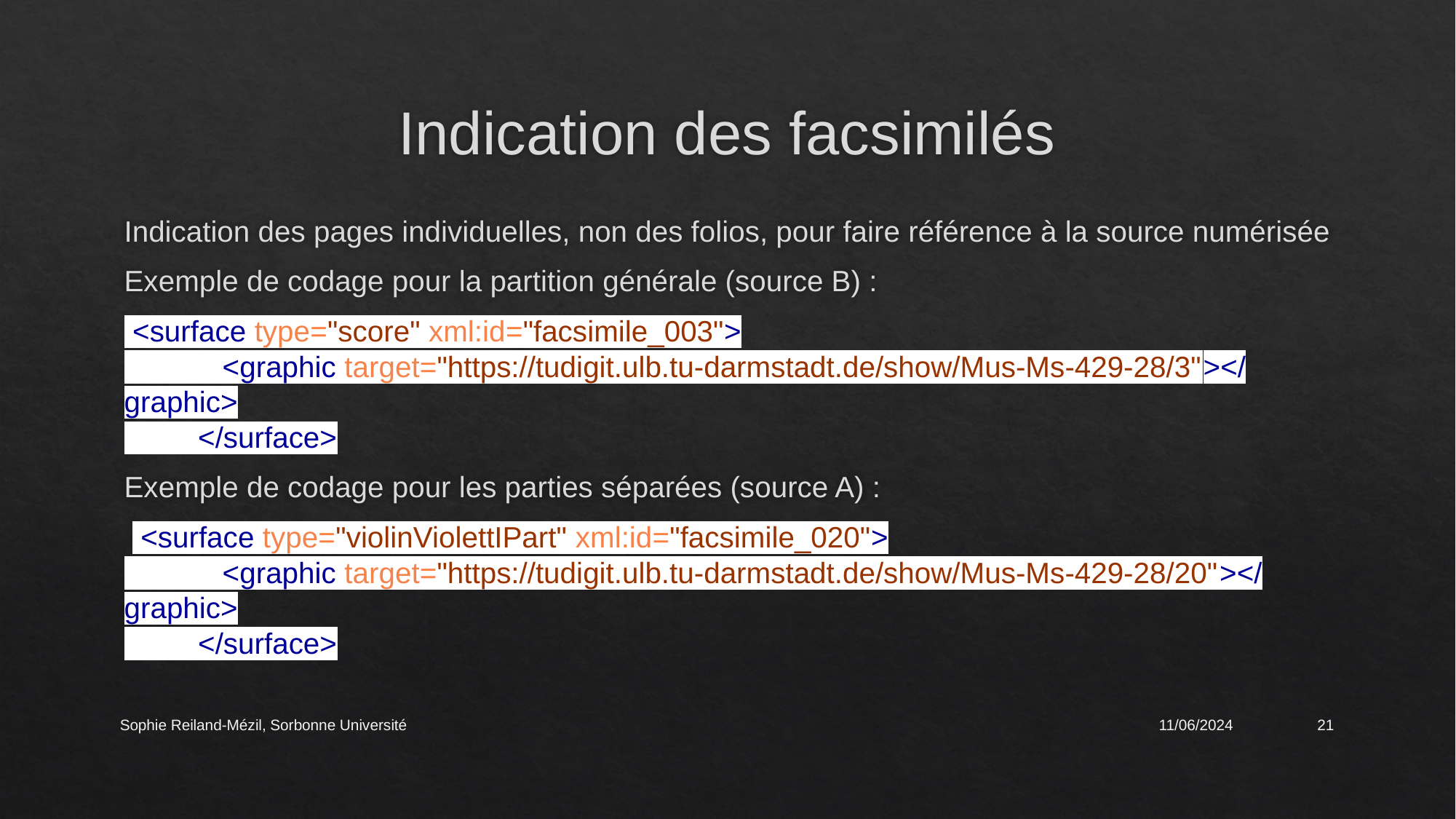

# Indication des facsimilés
Indication des pages individuelles, non des folios, pour faire référence à la source numérisée
Exemple de codage pour la partition générale (source B) :
 <surface type="score" xml:id="facsimile_003">
            <graphic target="https://tudigit.ulb.tu-darmstadt.de/show/Mus-Ms-429-28/3"></graphic>
         </surface>
Exemple de codage pour les parties séparées (source A) :
  <surface type="violinViolettIPart" xml:id="facsimile_020">
            <graphic target="https://tudigit.ulb.tu-darmstadt.de/show/Mus-Ms-429-28/20"></graphic>
         </surface>
Sophie Reiland-Mézil, Sorbonne Université
11/06/2024
21